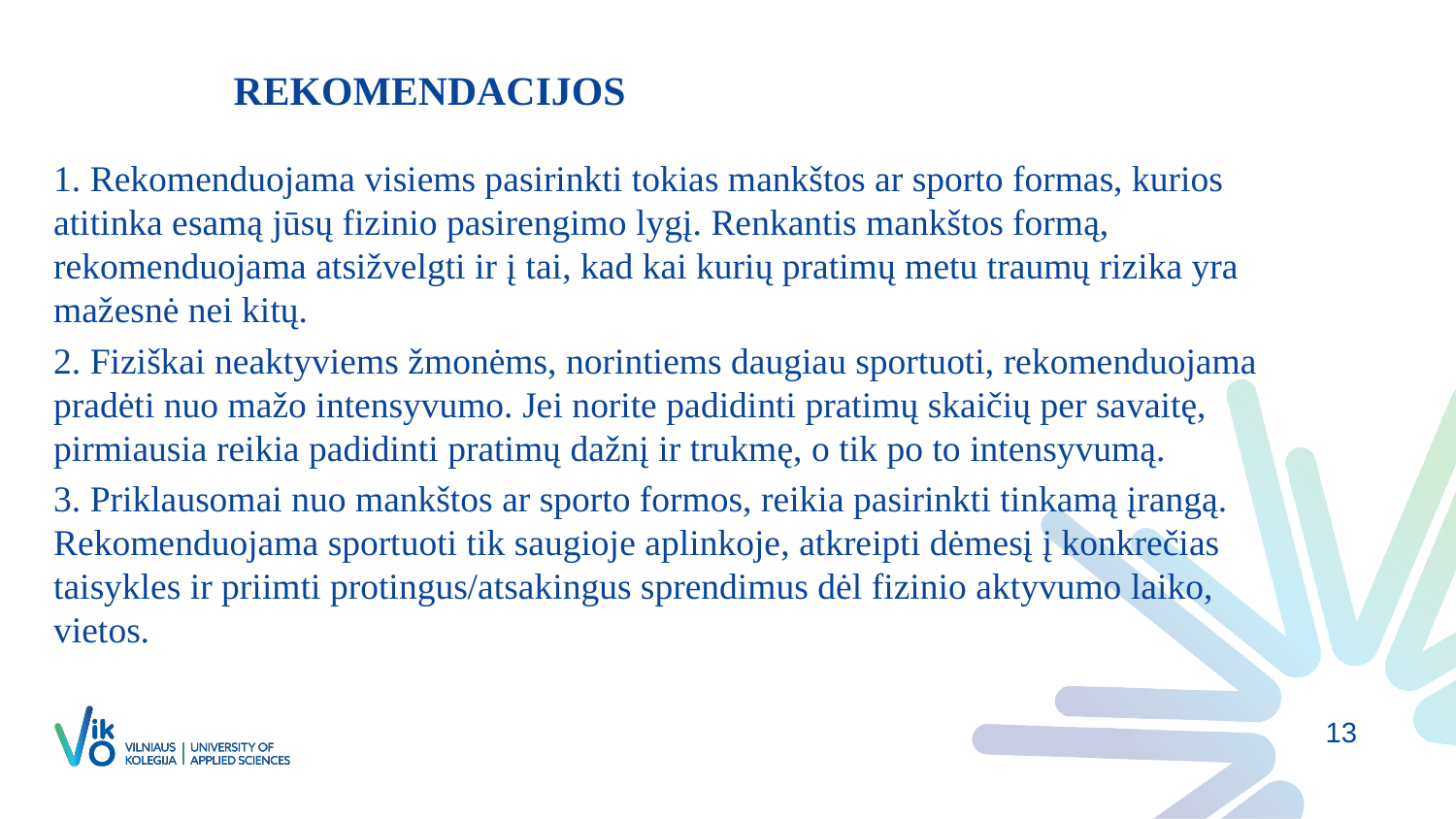

# REKOMENDACIJOS
1. Rekomenduojama visiems pasirinkti tokias mankštos ar sporto formas, kurios atitinka esamą jūsų fizinio pasirengimo lygį. Renkantis mankštos formą, rekomenduojama atsižvelgti ir į tai, kad kai kurių pratimų metu traumų rizika yra mažesnė nei kitų.
2. Fiziškai neaktyviems žmonėms, norintiems daugiau sportuoti, rekomenduojama pradėti nuo mažo intensyvumo. Jei norite padidinti pratimų skaičių per savaitę, pirmiausia reikia padidinti pratimų dažnį ir trukmę, o tik po to intensyvumą.
3. Priklausomai nuo mankštos ar sporto formos, reikia pasirinkti tinkamą įrangą. Rekomenduojama sportuoti tik saugioje aplinkoje, atkreipti dėmesį į konkrečias taisykles ir priimti protingus/atsakingus sprendimus dėl fizinio aktyvumo laiko, vietos.
13